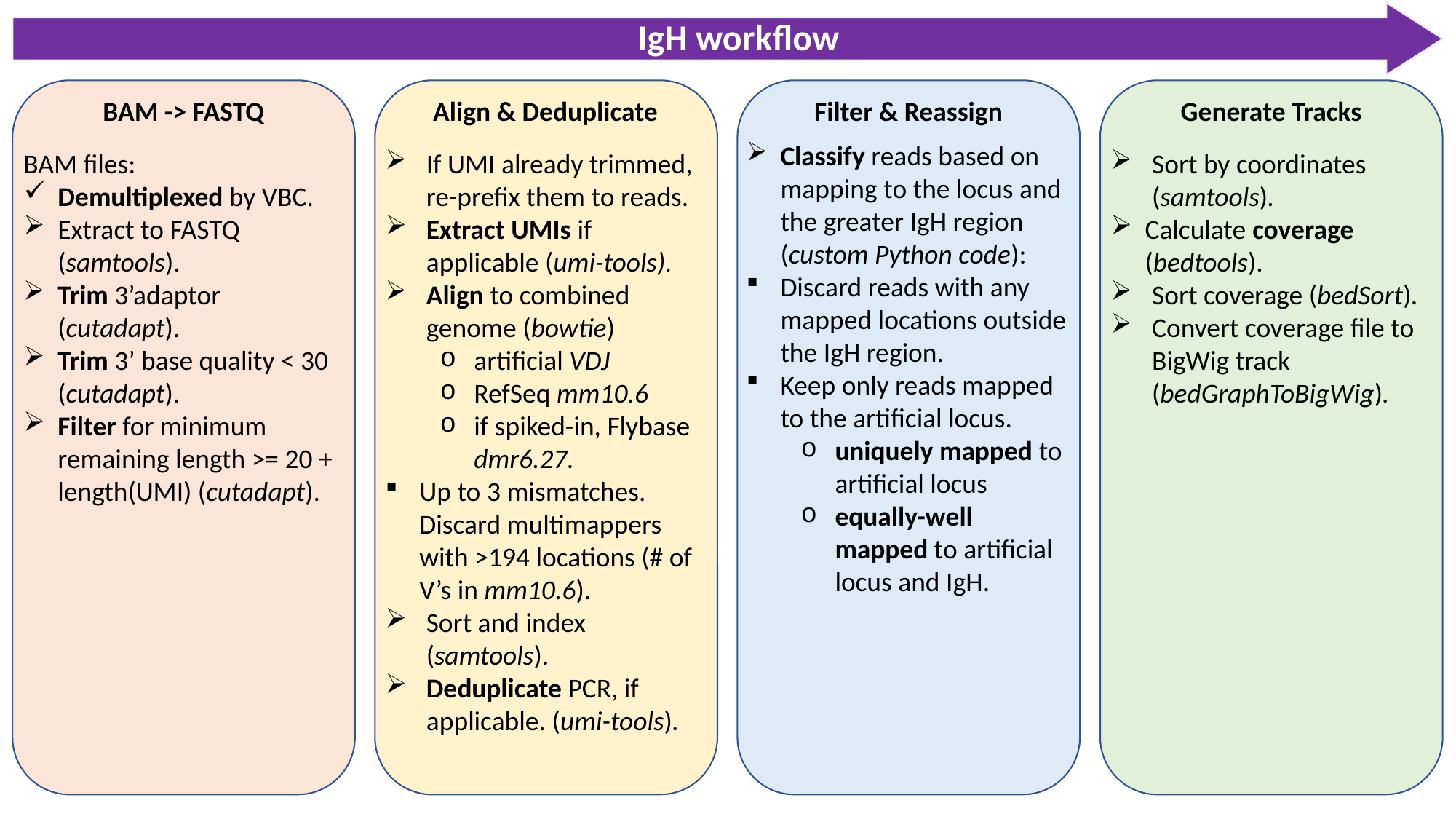

IgH workflow

BAM -> FASTQ
Generate Tracks
Align & Deduplicate
Filter & Reassign
Classify reads based on mapping to the locus and the greater IgH region (custom Python code):
Discard reads with any mapped locations outside the IgH region.
Keep only reads mapped to the artificial locus.
uniquely mapped to artificial locus
equally-well mapped to artificial locus and IgH.
BAM files:
Demultiplexed by VBC.
Extract to FASTQ (samtools).
Trim 3’adaptor (cutadapt).
Trim 3’ base quality < 30 (cutadapt).
Filter for minimum remaining length >= 20 + length(UMI) (cutadapt).
If UMI already trimmed, re-prefix them to reads.
Extract UMIs if applicable (umi-tools).
Align to combined genome (bowtie)
artificial VDJ
RefSeq mm10.6
if spiked-in, Flybase dmr6.27.
Up to 3 mismatches. Discard multimappers with >194 locations (# of V’s in mm10.6).
Sort and index (samtools).
Deduplicate PCR, if applicable. (umi-tools).
Sort by coordinates (samtools).
Calculate coverage (bedtools).
Sort coverage (bedSort).
Convert coverage file to BigWig track (bedGraphToBigWig).